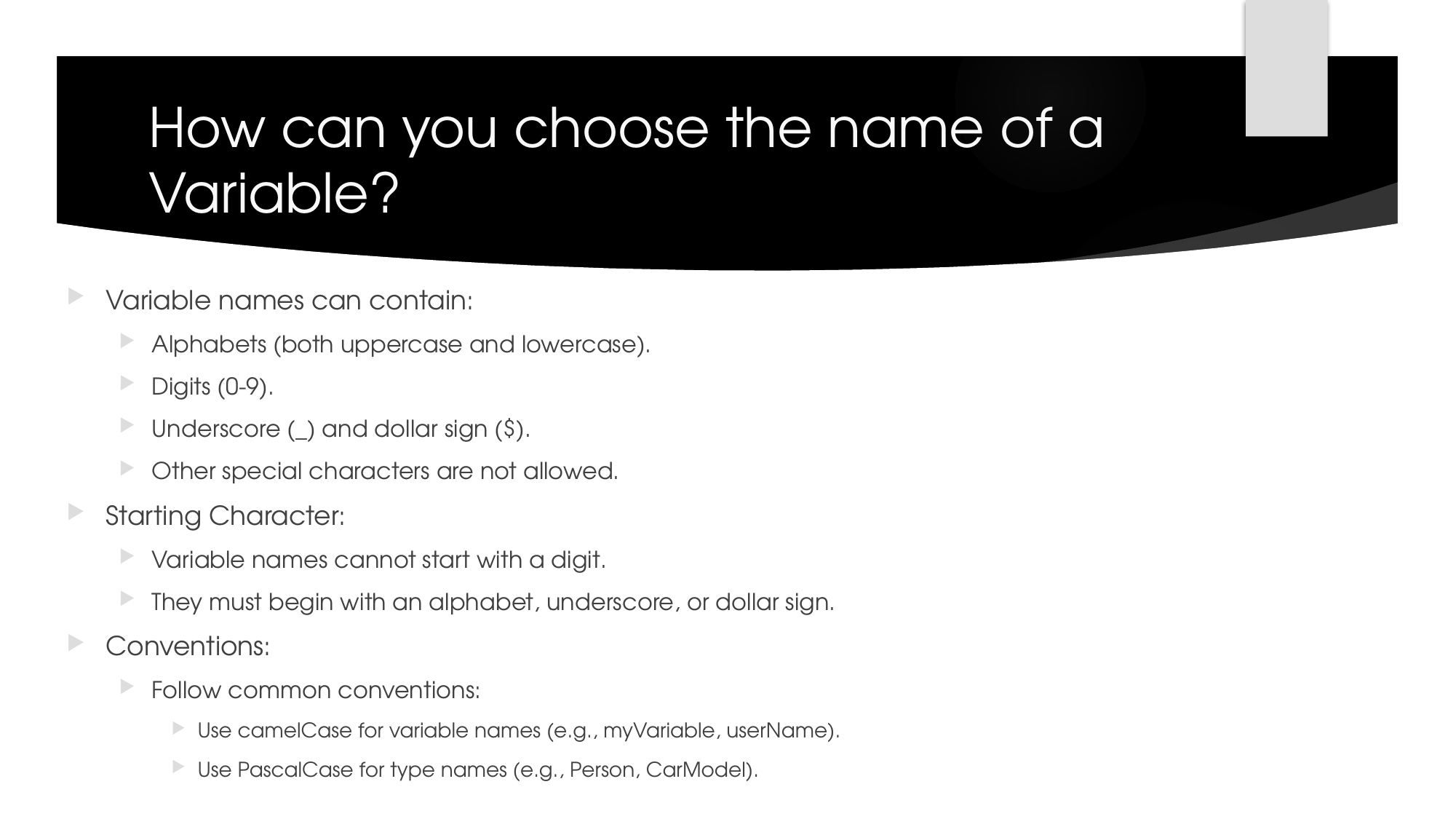

# How can you choose the name of a Variable?
Variable names can contain:
Alphabets (both uppercase and lowercase).
Digits (0-9).
Underscore (_) and dollar sign ($).
Other special characters are not allowed.
Starting Character:
Variable names cannot start with a digit.
They must begin with an alphabet, underscore, or dollar sign.
Conventions:
Follow common conventions:
Use camelCase for variable names (e.g., myVariable, userName).
Use PascalCase for type names (e.g., Person, CarModel).